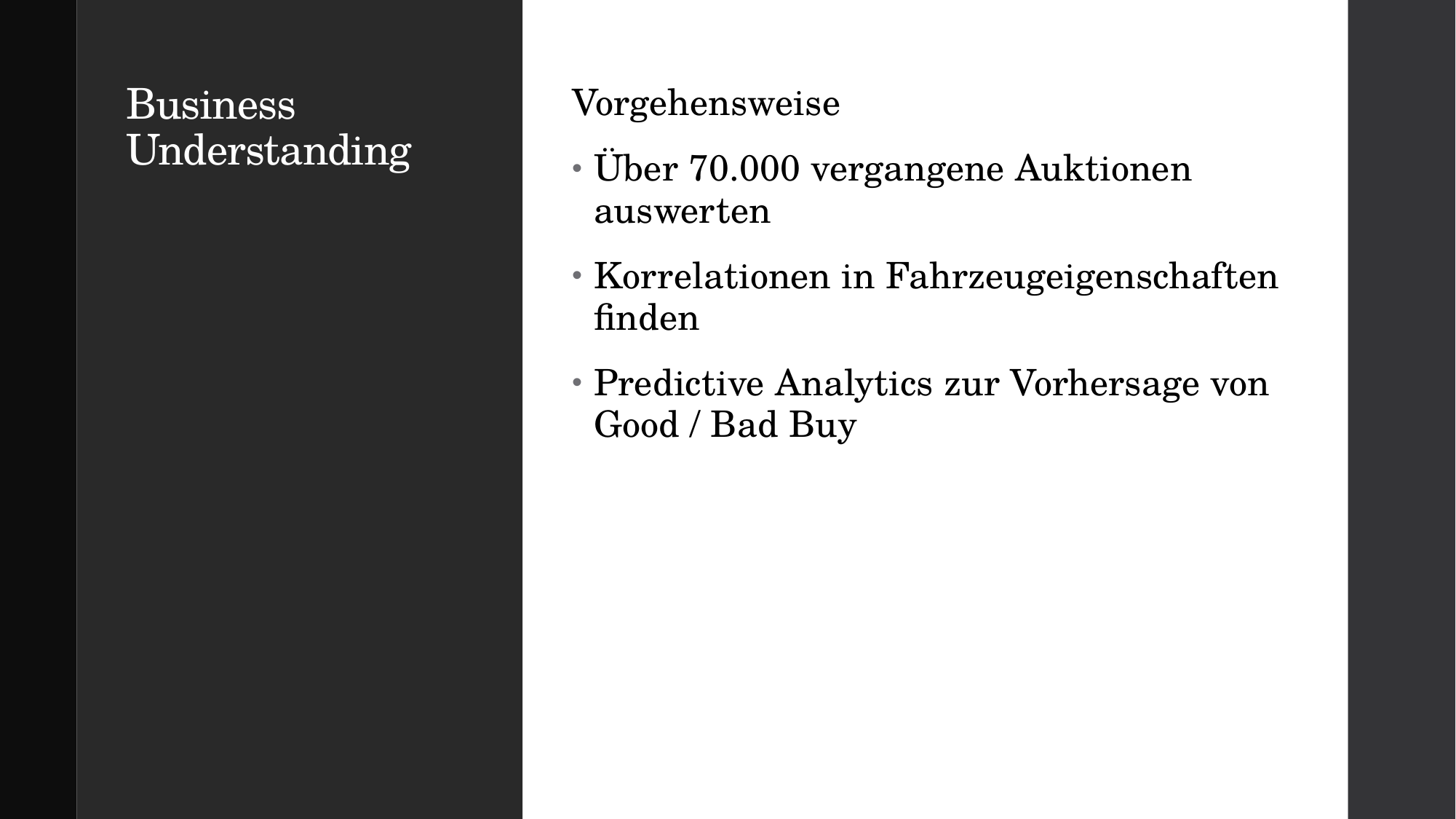

# Business Understanding
Vorgehensweise
Über 70.000 vergangene Auktionen auswerten
Korrelationen in Fahrzeugeigenschaften finden
Predictive Analytics zur Vorhersage von Good / Bad Buy